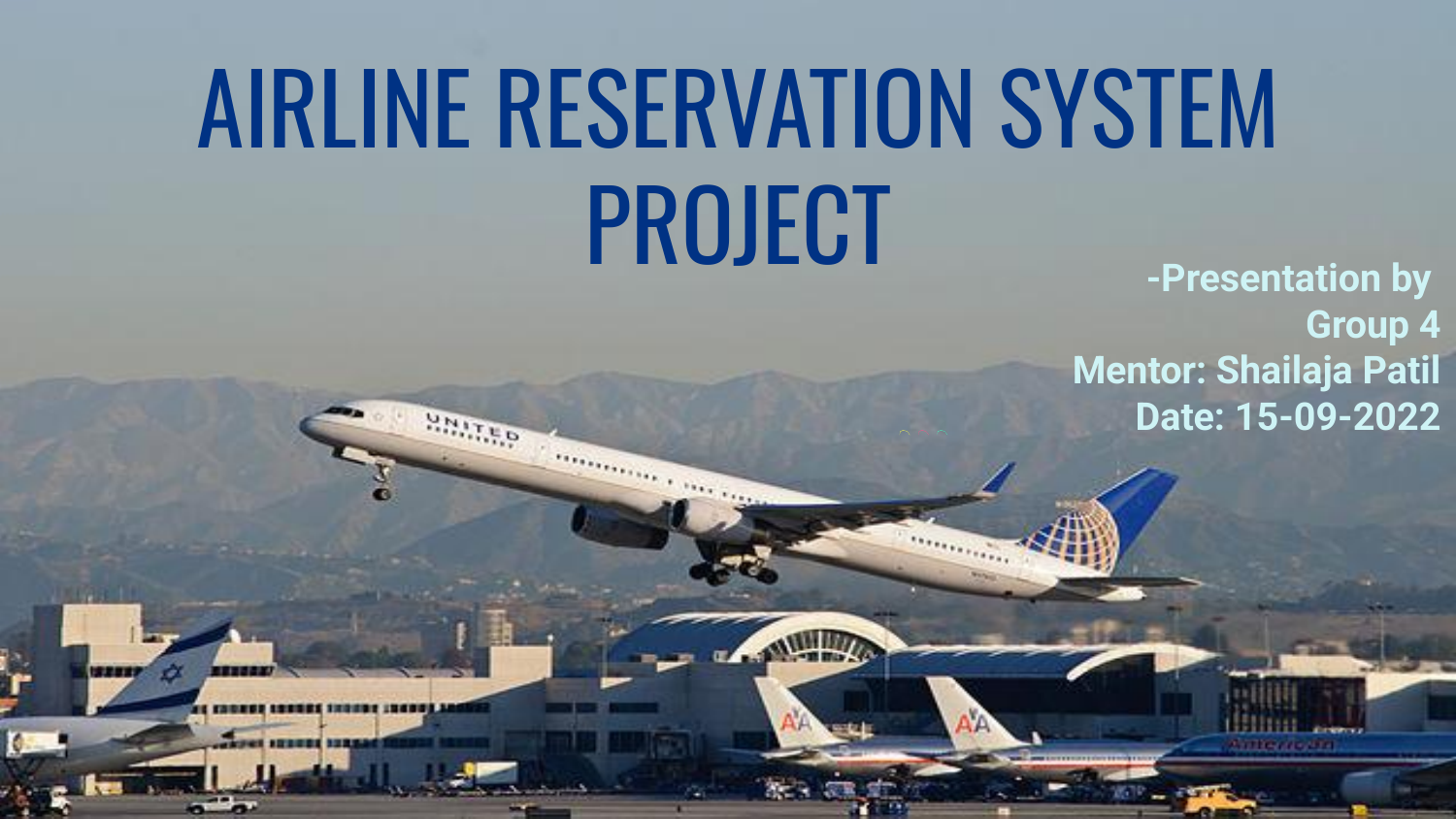

# AIRLINE RESERVATION SYSTEM PROJECT
-Presentation by
Group 4
Mentor: Shailaja Patil
Date: 15-09-2022